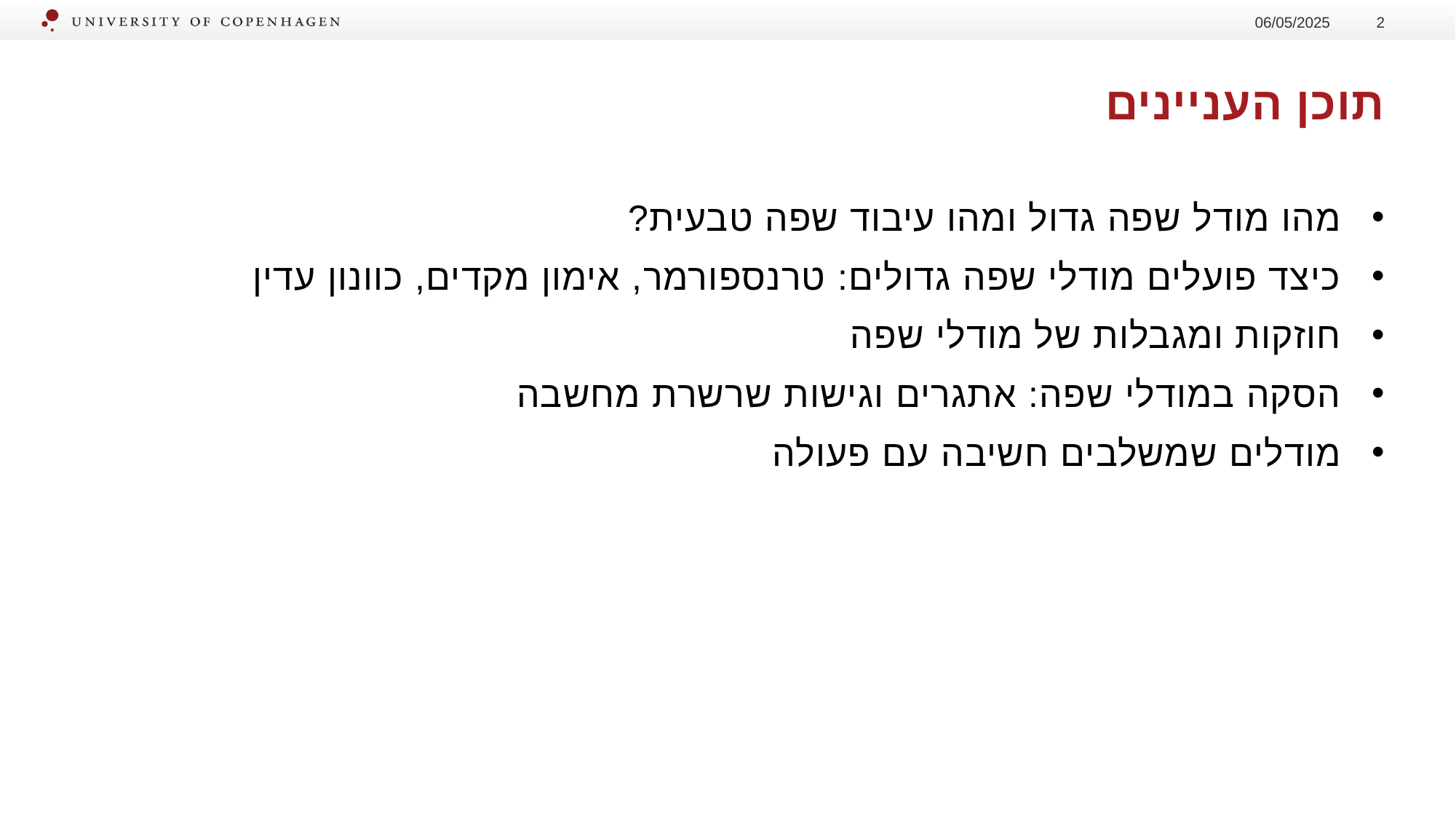

06/05/2025
2
# תוכן העניינים
מהו מודל שפה גדול ומהו עיבוד שפה טבעית?
כיצד פועלים מודלי שפה גדולים: טרנספורמר, אימון מקדים, כוונון עדין
חוזקות ומגבלות של מודלי שפה
הסקה במודלי שפה: אתגרים וגישות שרשרת מחשבה
מודלים שמשלבים חשיבה עם פעולה